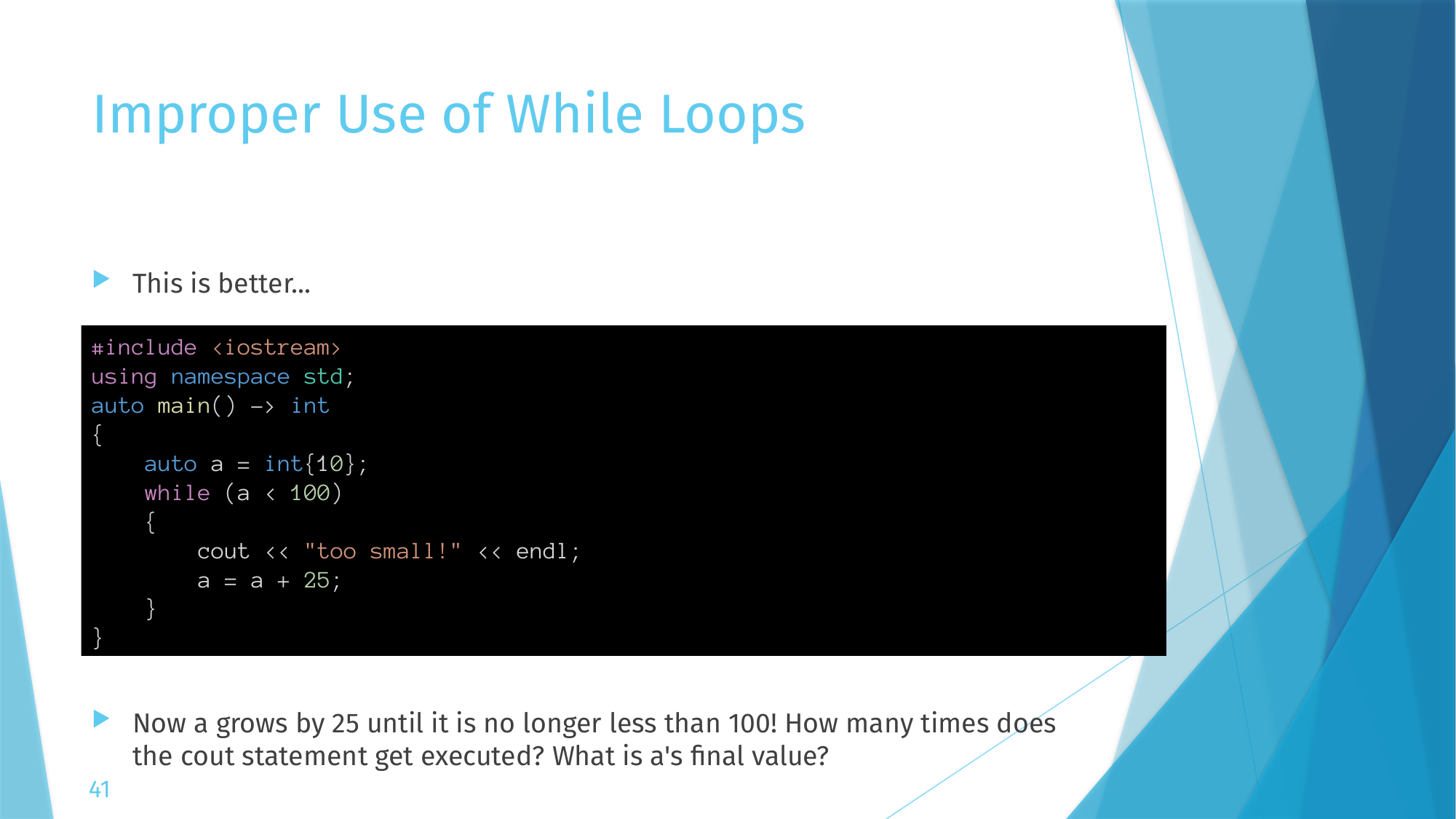

# Improper Use of While Loops
This is better...
#include <iostream>
using namespace std;
auto main() -> int
{
    auto a = int{10};
    while (a < 100)
    {
        cout << "too small!" << endl;
        a = a + 25;
    }
}
Now a grows by 25 until it is no longer less than 100! How many times does the cout statement get executed? What is a's final value?
41